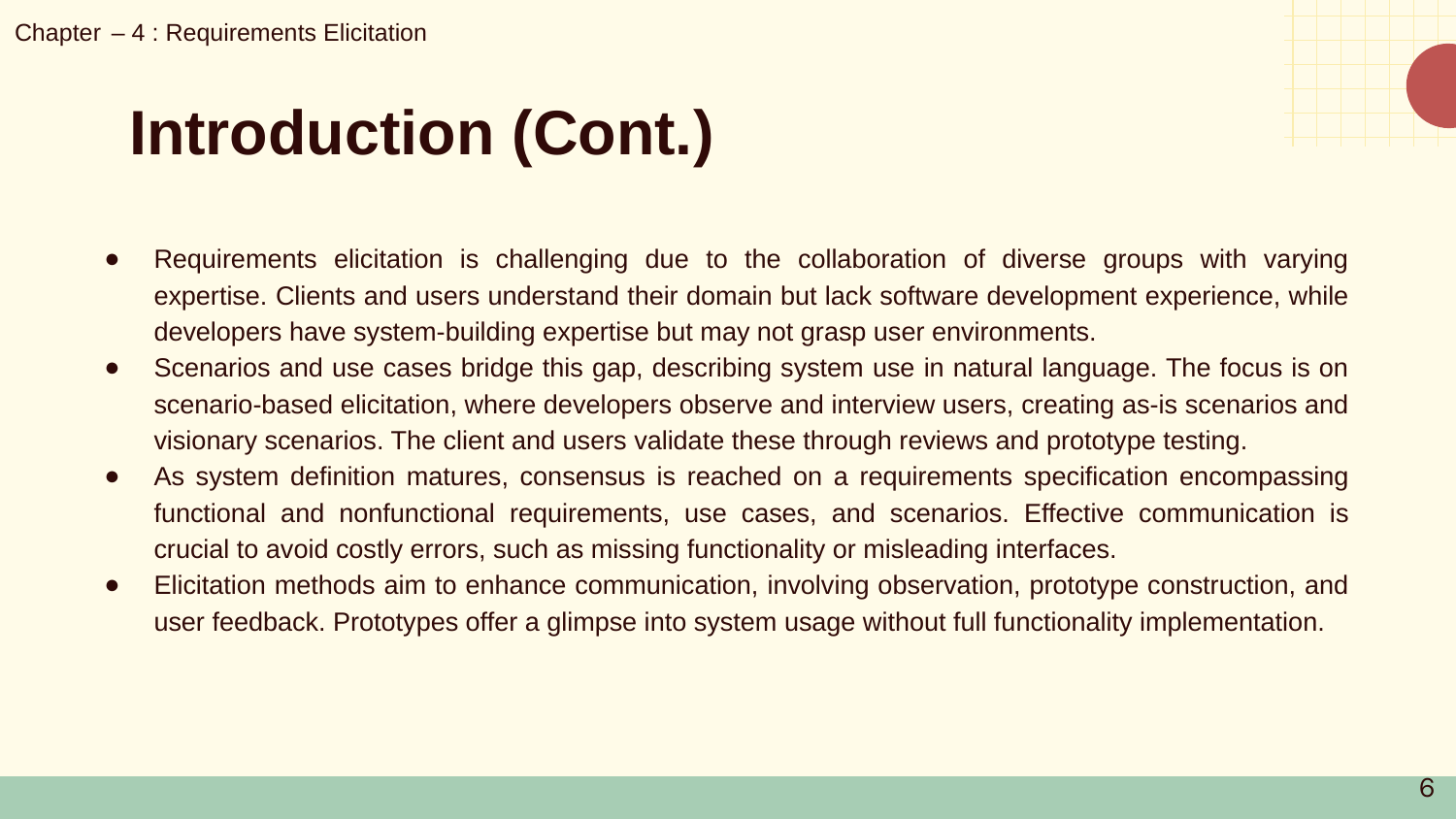

Chapter – 4 : Requirements Elicitation
# Introduction (Cont.)
Requirements elicitation is challenging due to the collaboration of diverse groups with varying expertise. Clients and users understand their domain but lack software development experience, while developers have system-building expertise but may not grasp user environments.
Scenarios and use cases bridge this gap, describing system use in natural language. The focus is on scenario-based elicitation, where developers observe and interview users, creating as-is scenarios and visionary scenarios. The client and users validate these through reviews and prototype testing.
As system definition matures, consensus is reached on a requirements specification encompassing functional and nonfunctional requirements, use cases, and scenarios. Effective communication is crucial to avoid costly errors, such as missing functionality or misleading interfaces.
Elicitation methods aim to enhance communication, involving observation, prototype construction, and user feedback. Prototypes offer a glimpse into system usage without full functionality implementation.
6